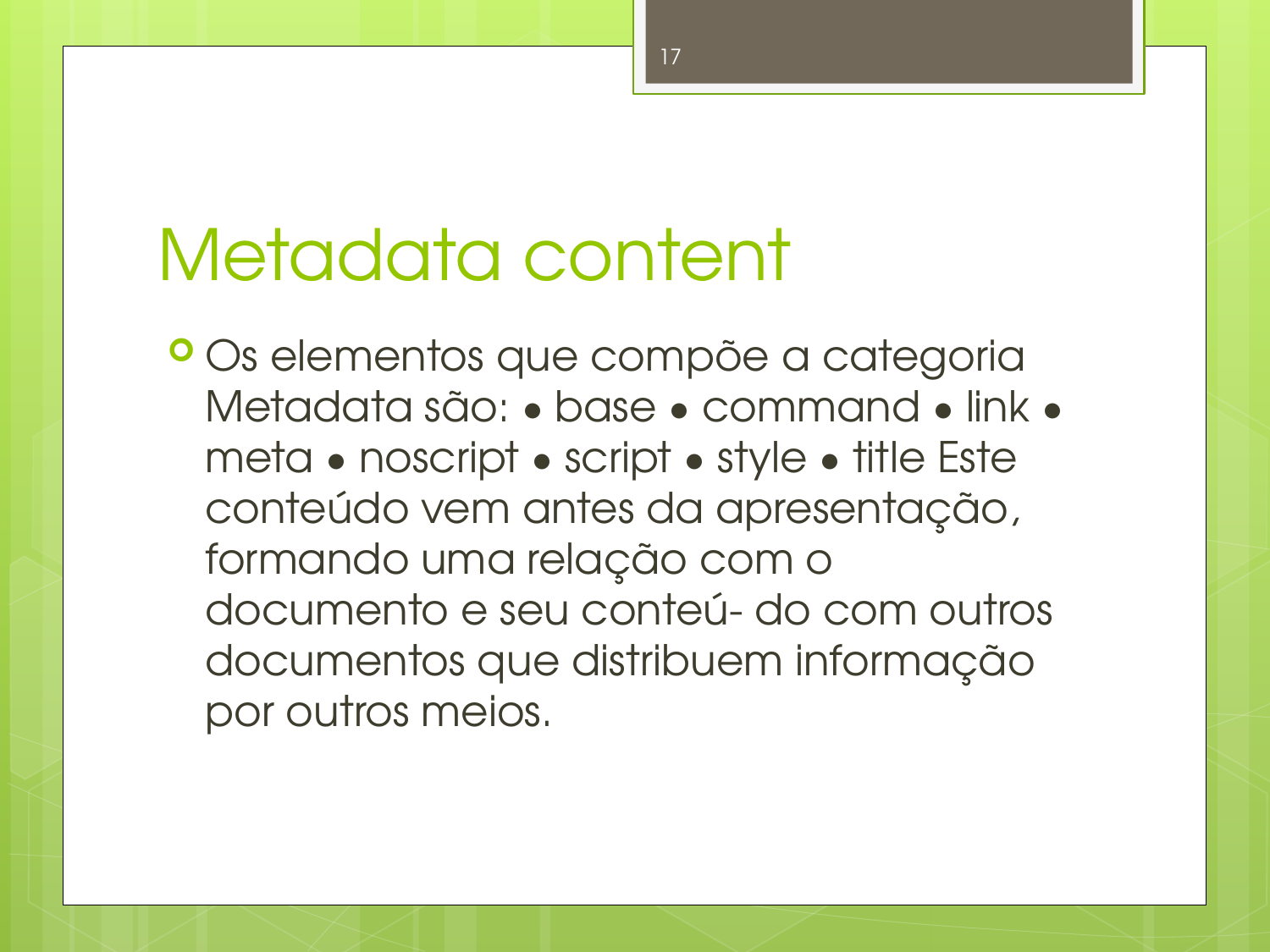

17
# Metadata content
Os elementos que compõe a categoria Metadata são: • base • command • link • meta • noscript • script • style • title Este conteúdo vem antes da apresentação, formando uma relação com o documento e seu conteú- do com outros documentos que distribuem informação por outros meios.